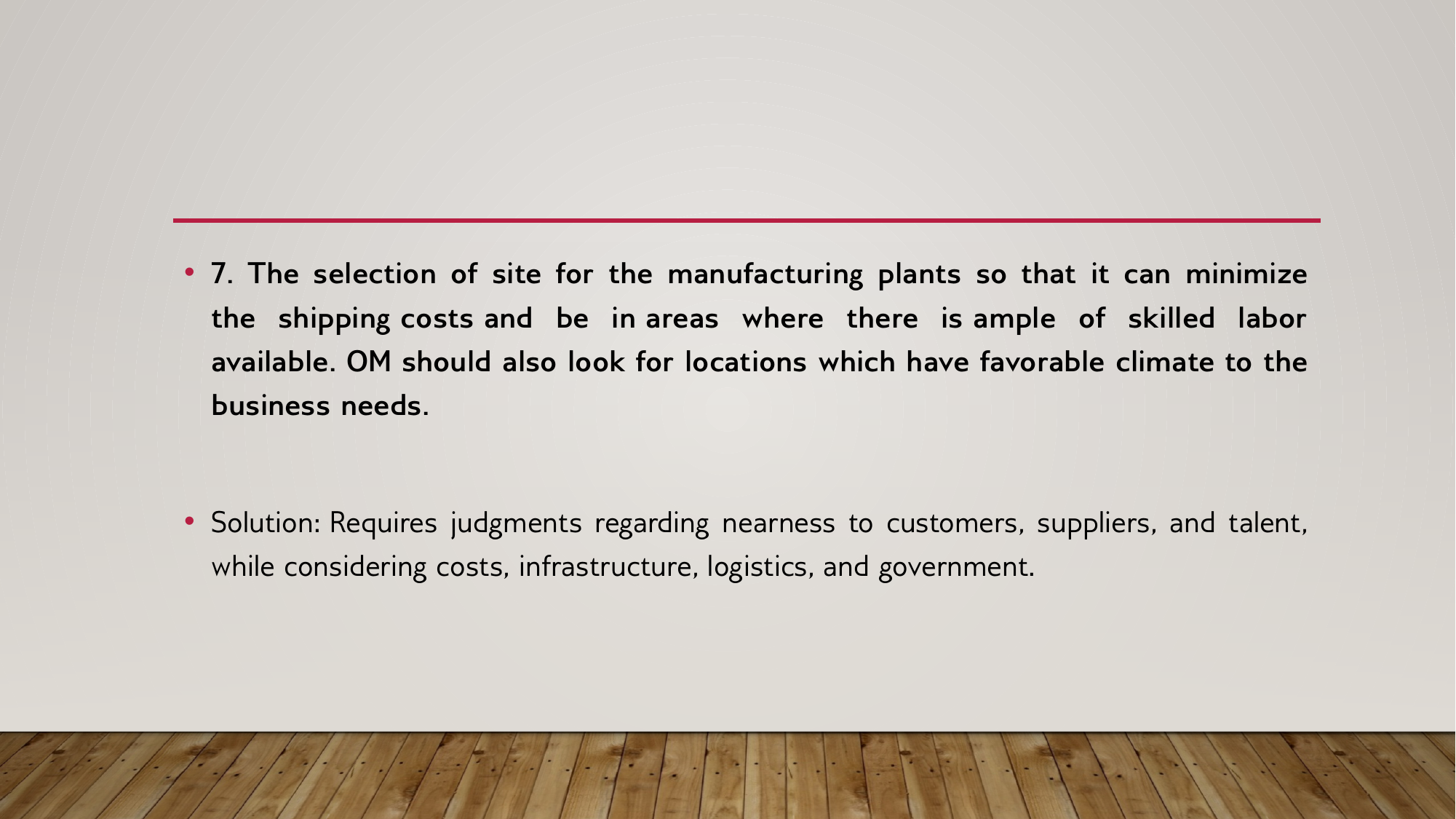

#
7. The selection of site for the manufacturing plants so that it can minimize the shipping costs and be in areas where there is ample of skilled labor available. OM should also look for locations which have favorable climate to the business needs.

Solution: Requires judgments regarding nearness to customers, suppliers, and talent, while considering costs, infrastructure, logistics, and government.